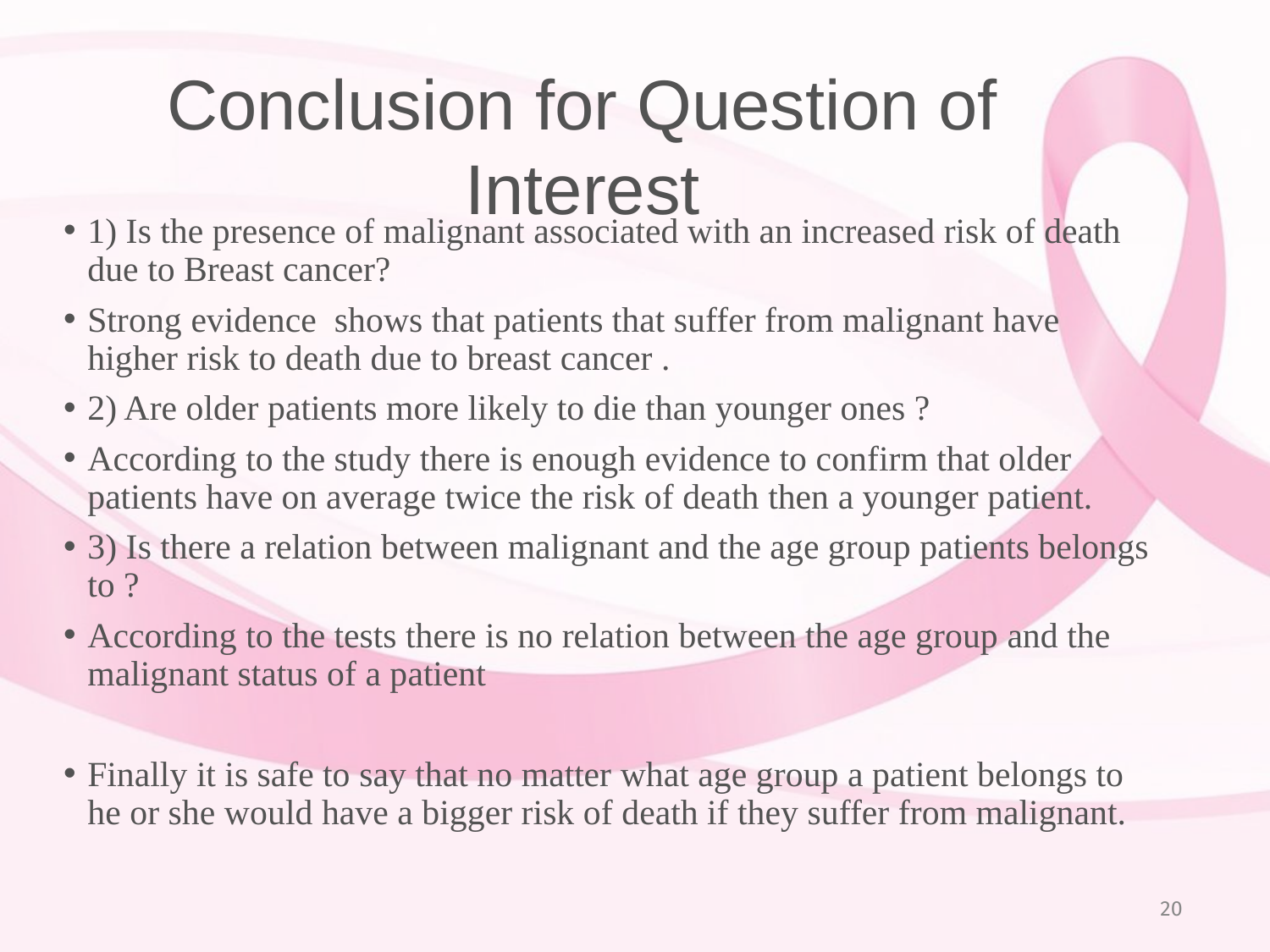

Conclusion for Question of Interest
1) Is the presence of malignant associated with an increased risk of death due to Breast cancer?
Strong evidence  shows that patients that suffer from malignant have higher risk to death due to breast cancer .
2) Are older patients more likely to die than younger ones ?
According to the study there is enough evidence to confirm that older patients have on average twice the risk of death then a younger patient.
3) Is there a relation between malignant and the age group patients belongs to ?
According to the tests there is no relation between the age group and the malignant status of a patient

Finally it is safe to say that no matter what age group a patient belongs to he or she would have a bigger risk of death if they suffer from malignant.
20